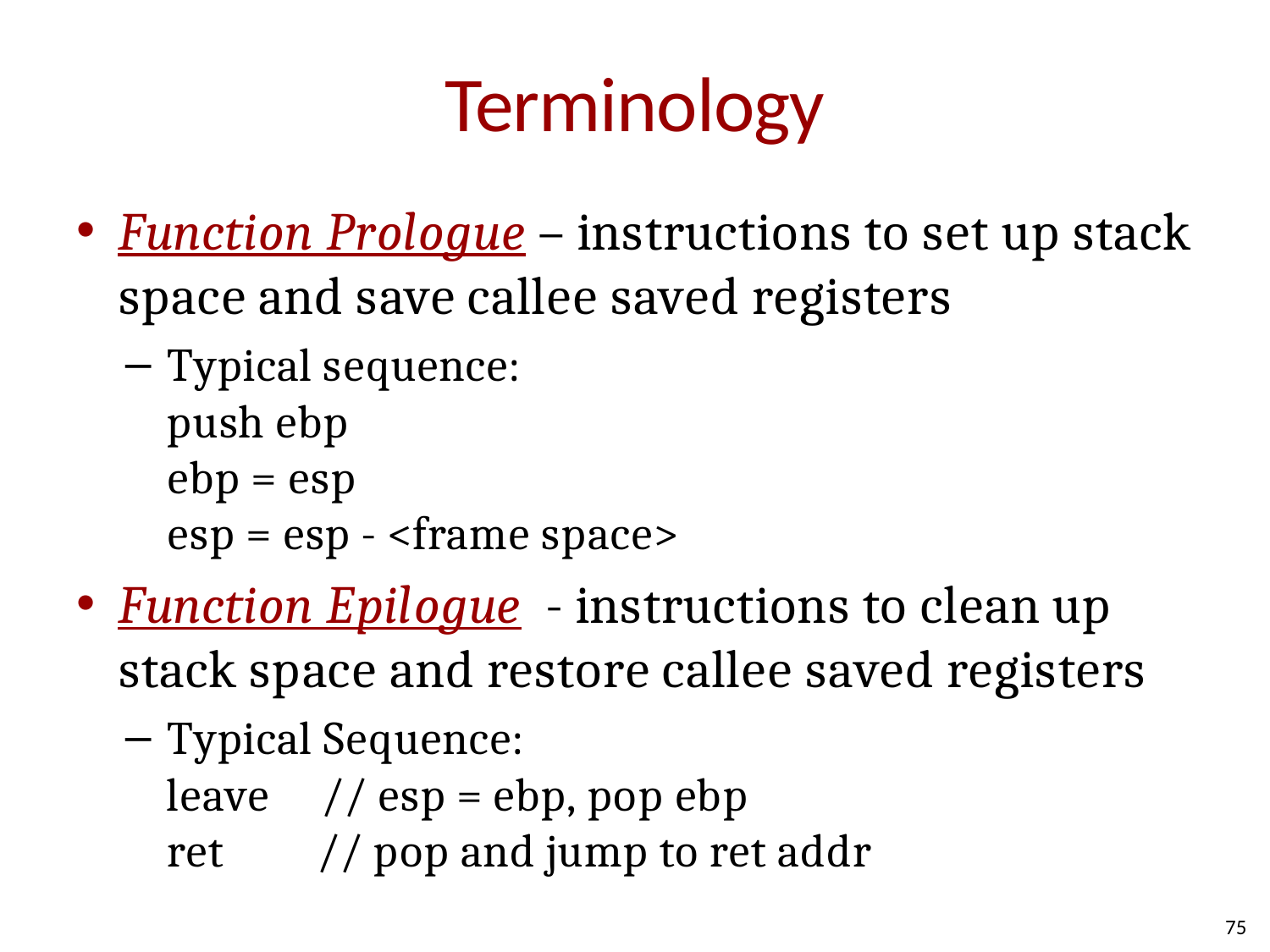

# Terminology
Function Prologue – instructions to set up stack space and save callee saved registers
Typical sequence:
push ebp
ebp = esp
esp = esp - <frame space>
Function Epilogue  - instructions to clean up stack space and restore callee saved registers
Typical Sequence:
leave     // esp = ebp, pop ebp
ret         // pop and jump to ret addr
75